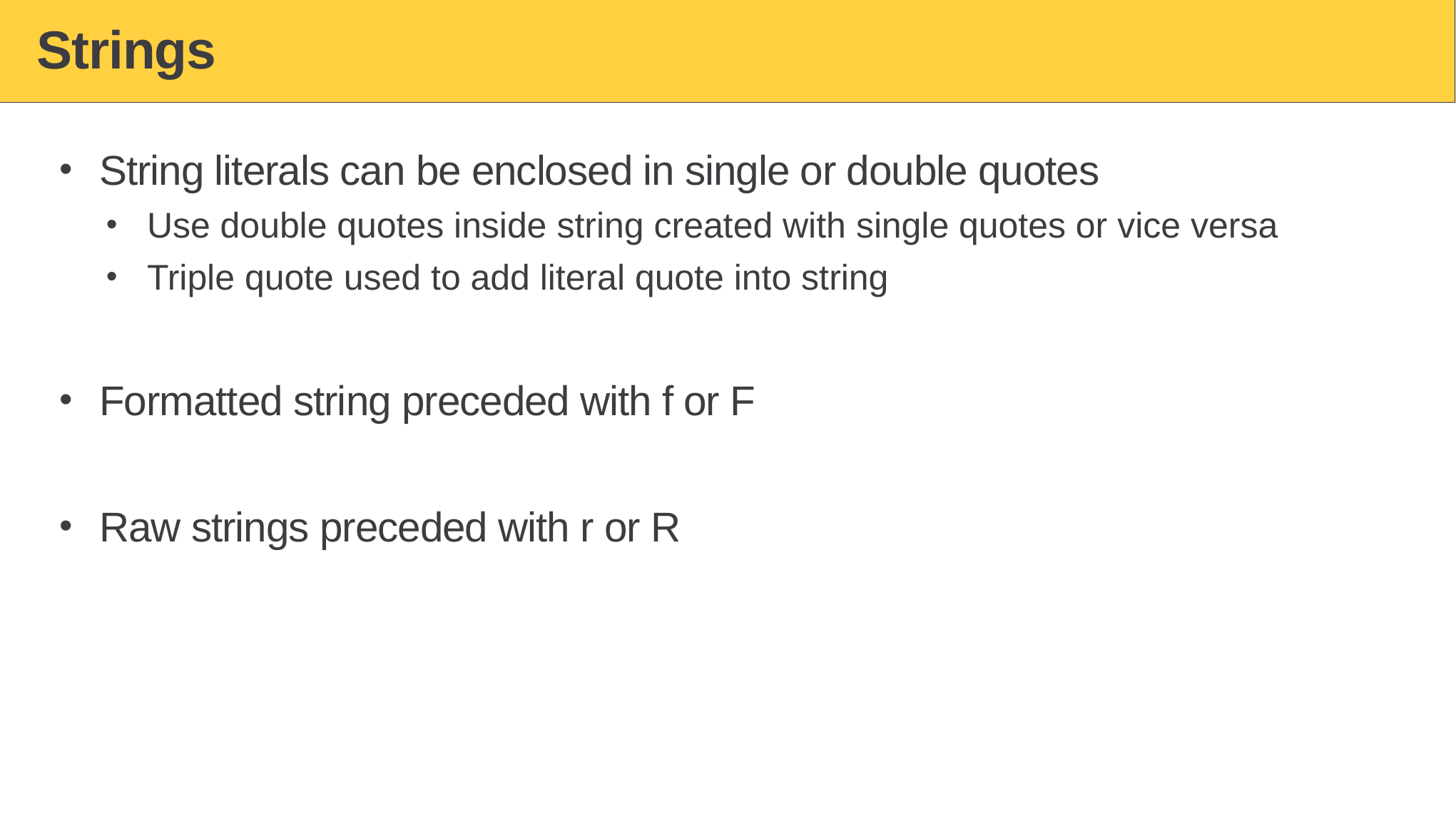

# Strings
String literals can be enclosed in single or double quotes
Use double quotes inside string created with single quotes or vice versa
Triple quote used to add literal quote into string

Formatted string preceded with f or F

Raw strings preceded with r or R